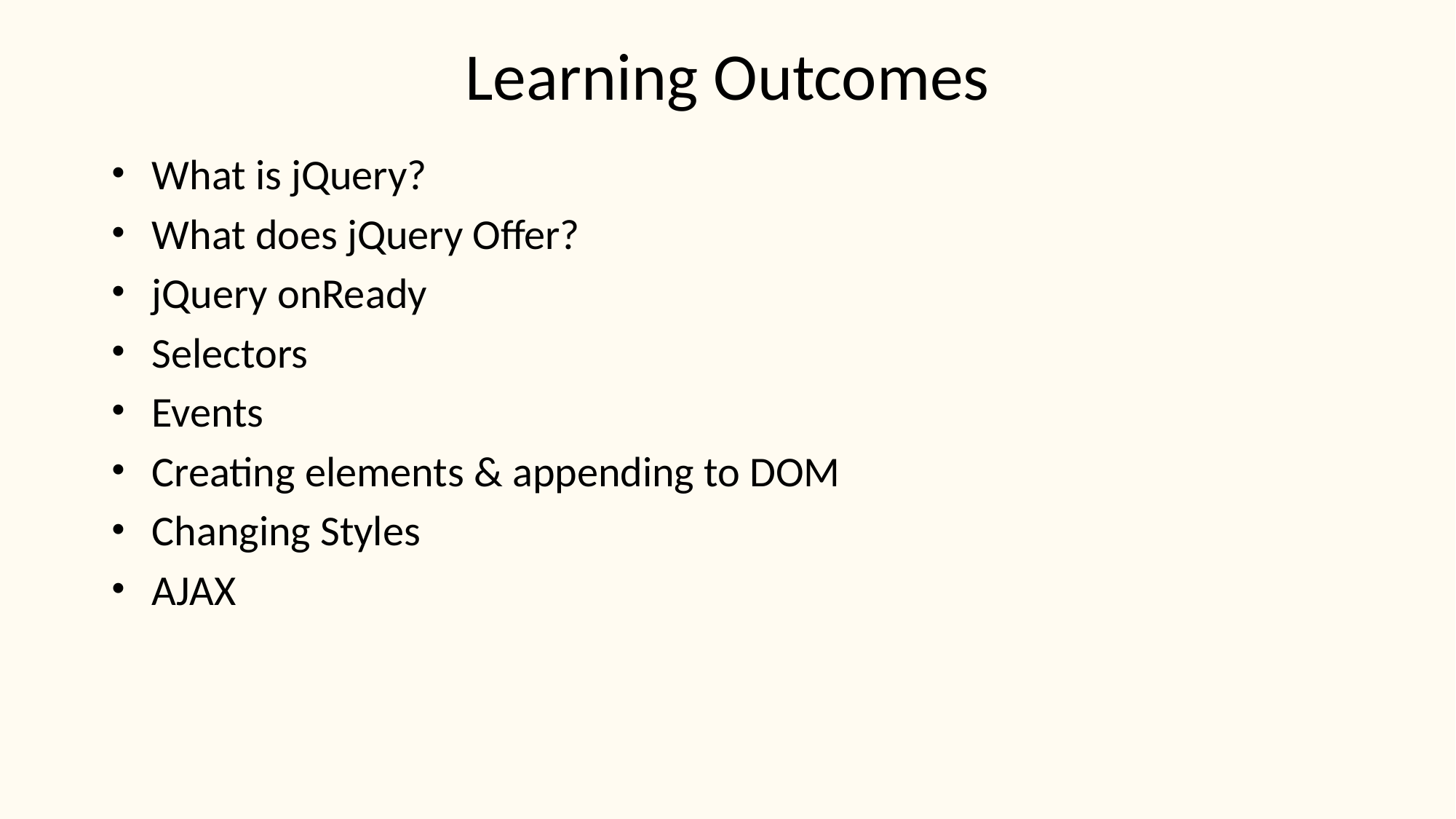

# Learning Outcomes
What is jQuery?
What does jQuery Offer?
jQuery onReady
Selectors
Events
Creating elements & appending to DOM
Changing Styles
AJAX